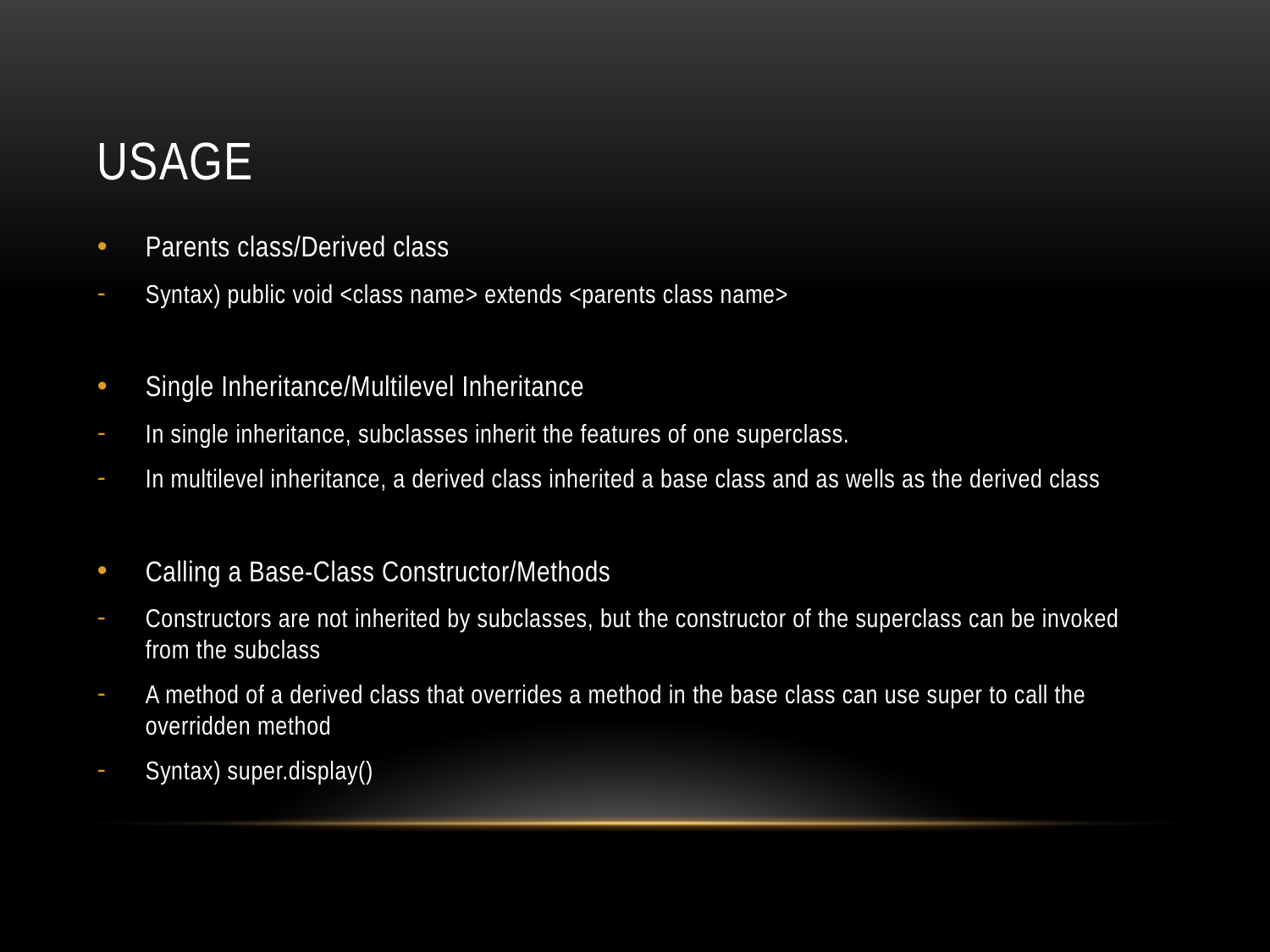

# Usage
Parents class/Derived class
Syntax) public void <class name> extends <parents class name>

Single Inheritance/Multilevel Inheritance
In single inheritance, subclasses inherit the features of one superclass.
In multilevel inheritance, a derived class inherited a base class and as wells as the derived class

Calling a Base-Class Constructor/Methods
Constructors are not inherited by subclasses, but the constructor of the superclass can be invoked from the subclass
A method of a derived class that overrides a method in the base class can use super to call the overridden method
Syntax) super.display()